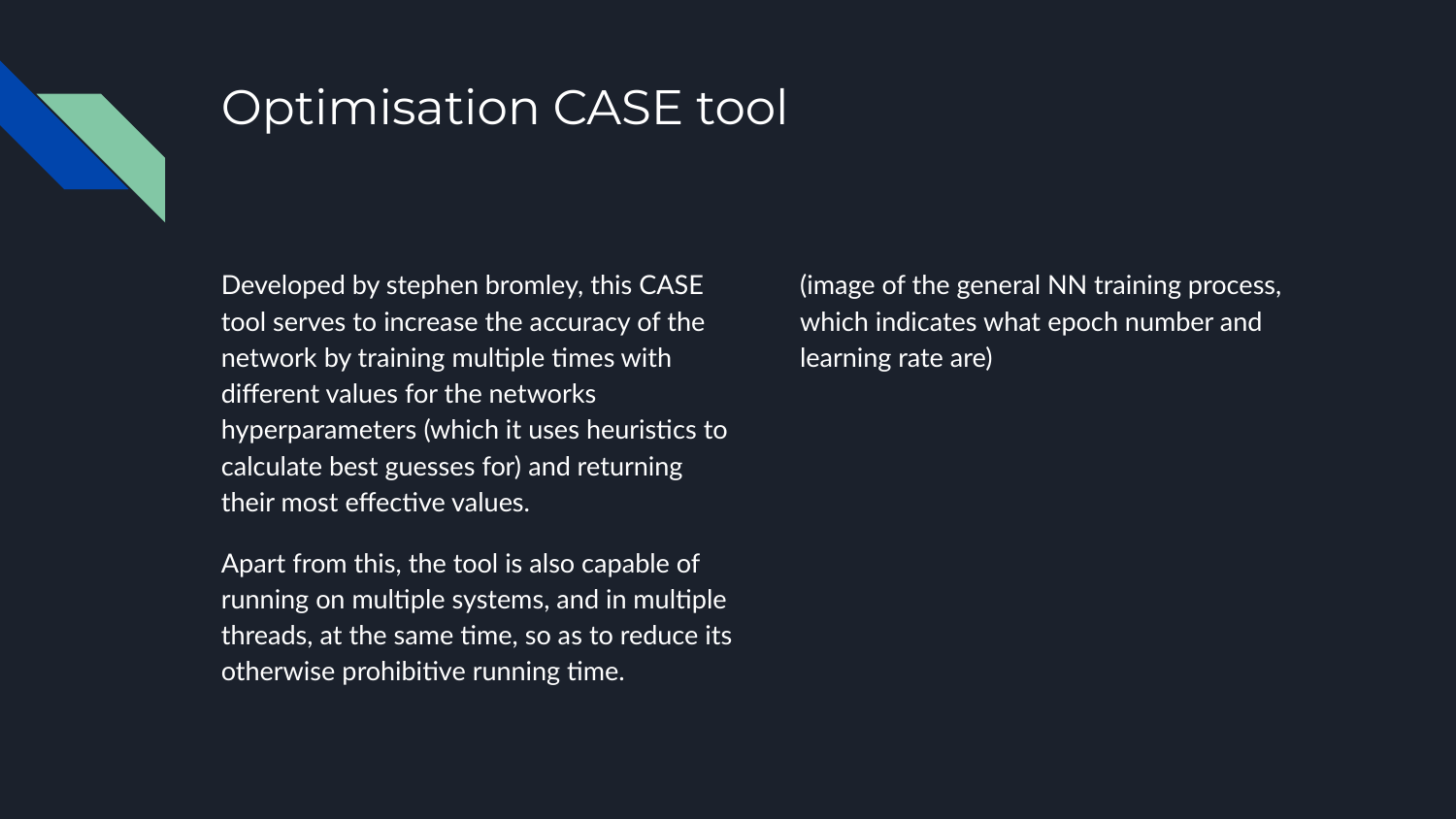

# Optimisation CASE tool
Developed by stephen bromley, this CASE tool serves to increase the accuracy of the network by training multiple times with different values for the networks hyperparameters (which it uses heuristics to calculate best guesses for) and returning their most effective values.
Apart from this, the tool is also capable of running on multiple systems, and in multiple threads, at the same time, so as to reduce its otherwise prohibitive running time.
(image of the general NN training process, which indicates what epoch number and learning rate are)